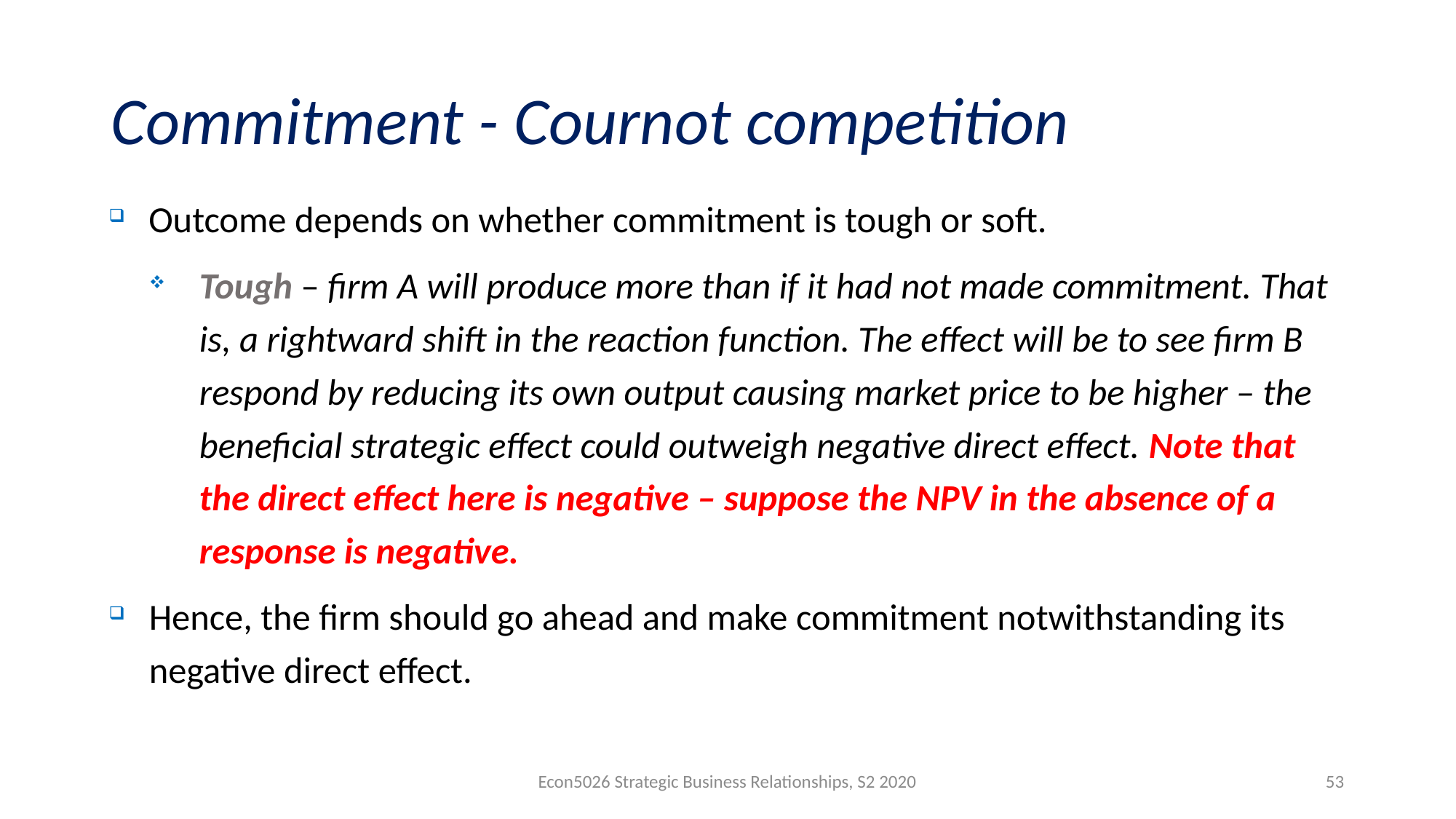

# Commitment - Cournot competition
Outcome depends on whether commitment is tough or soft.
Tough – firm A will produce more than if it had not made commitment. That is, a rightward shift in the reaction function. The effect will be to see firm B respond by reducing its own output causing market price to be higher – the beneficial strategic effect could outweigh negative direct effect. Note that the direct effect here is negative – suppose the NPV in the absence of a response is negative.
Hence, the firm should go ahead and make commitment notwithstanding its negative direct effect.

Econ5026 Strategic Business Relationships, S2 2020
53